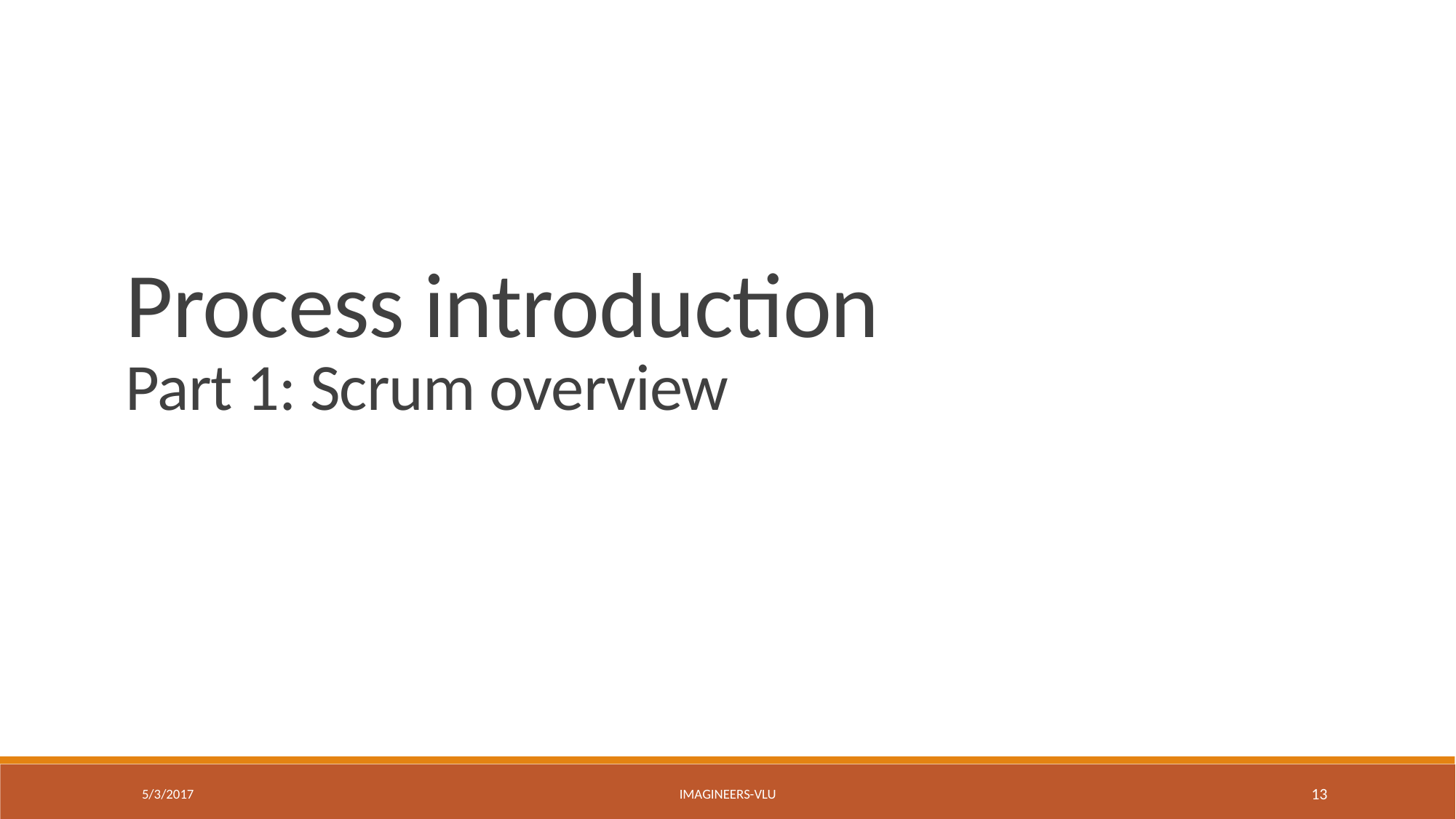

Process introduction
Part 1: Scrum overview
5/3/2017
Imagineers-VLU
13